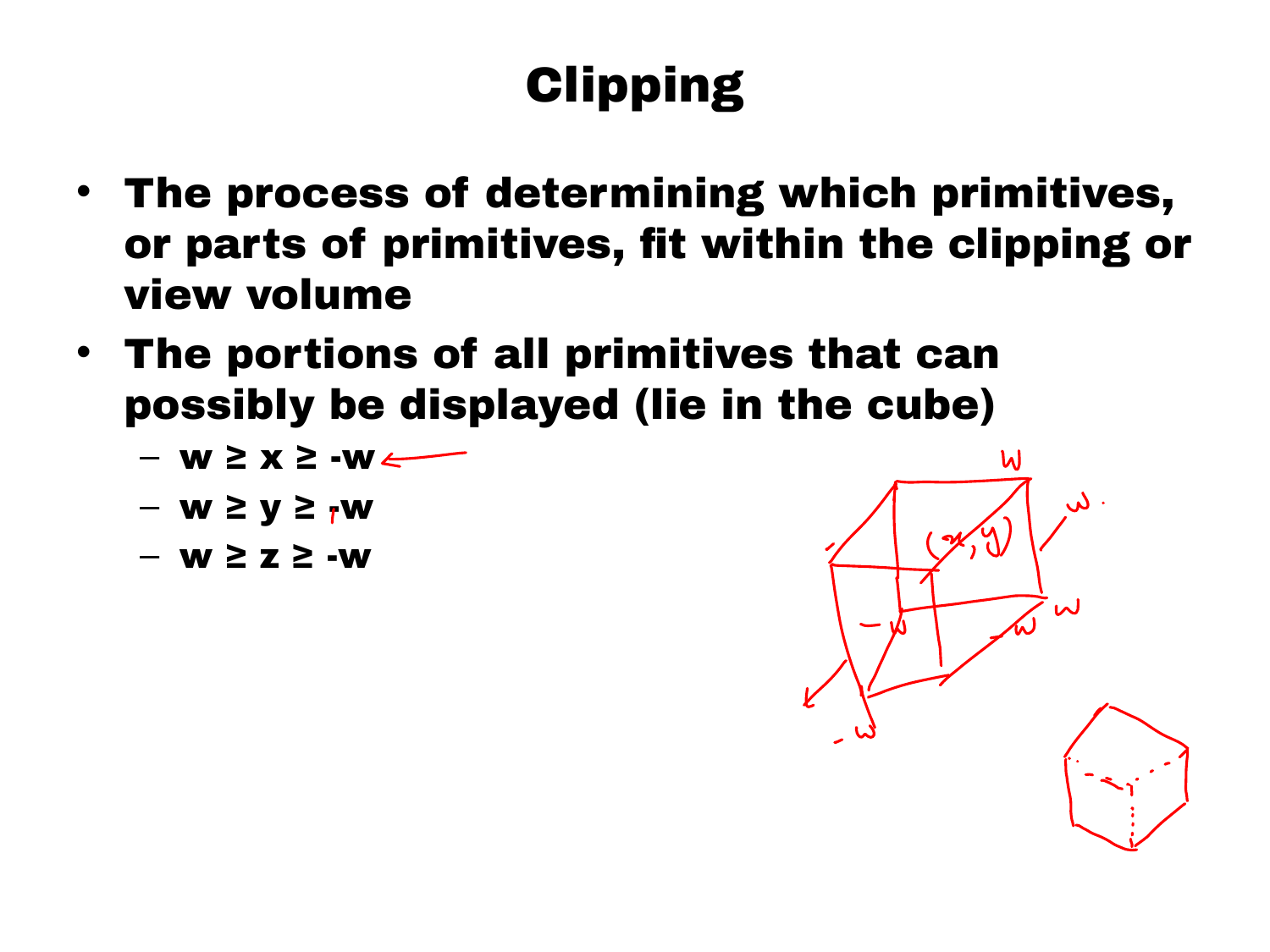

# Clipping
The process of determining which primitives, or parts of primitives, fit within the clipping or view volume
The portions of all primitives that can possibly be displayed (lie in the cube)
w ≥ x ≥ -w
w ≥ y ≥ -w
w ≥ z ≥ -w